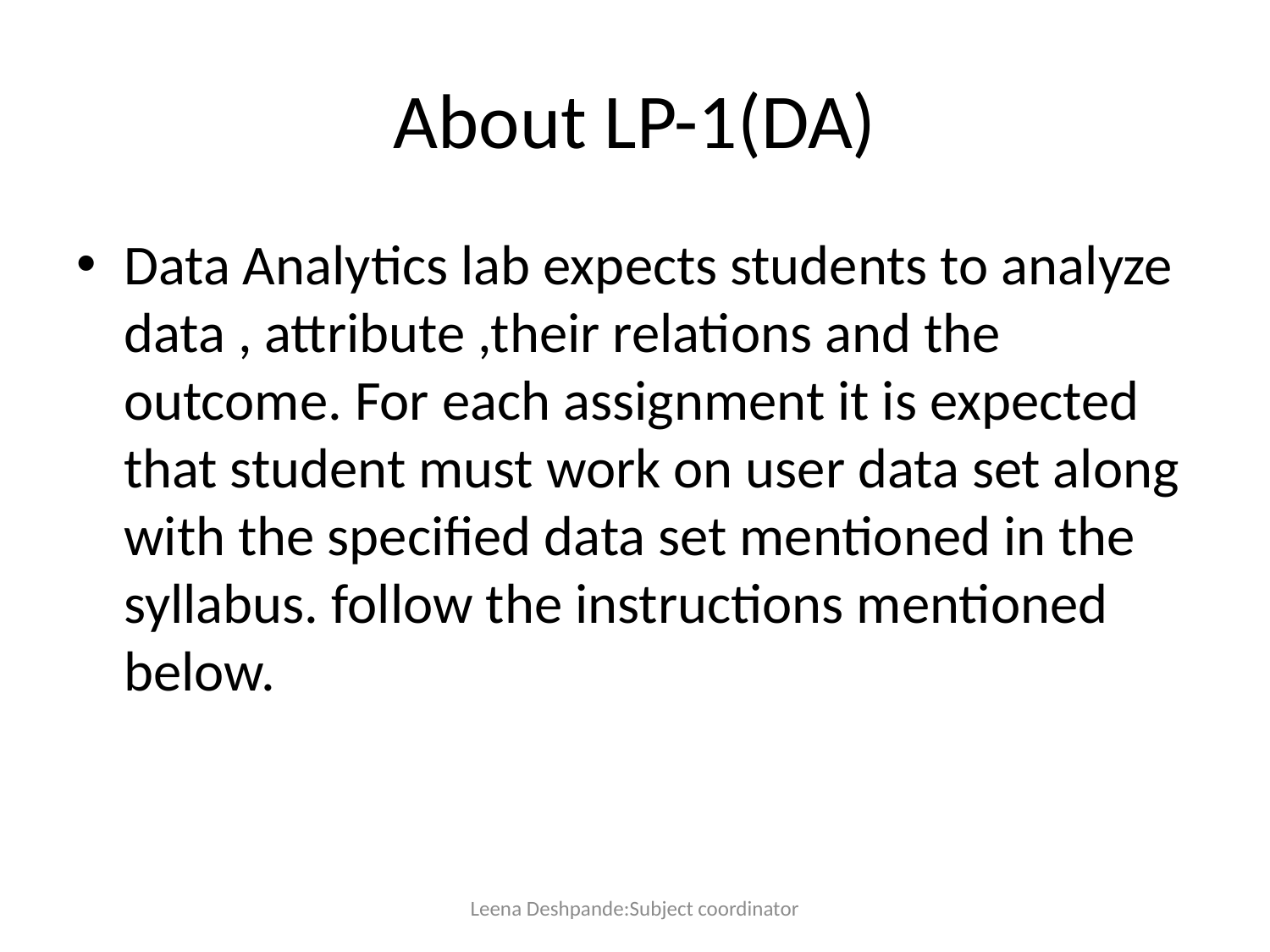

# About LP-1(DA)
Data Analytics lab expects students to analyze data , attribute ,their relations and the outcome. For each assignment it is expected that student must work on user data set along with the specified data set mentioned in the  syllabus. follow the instructions mentioned below.

Leena Deshpande:Subject coordinator